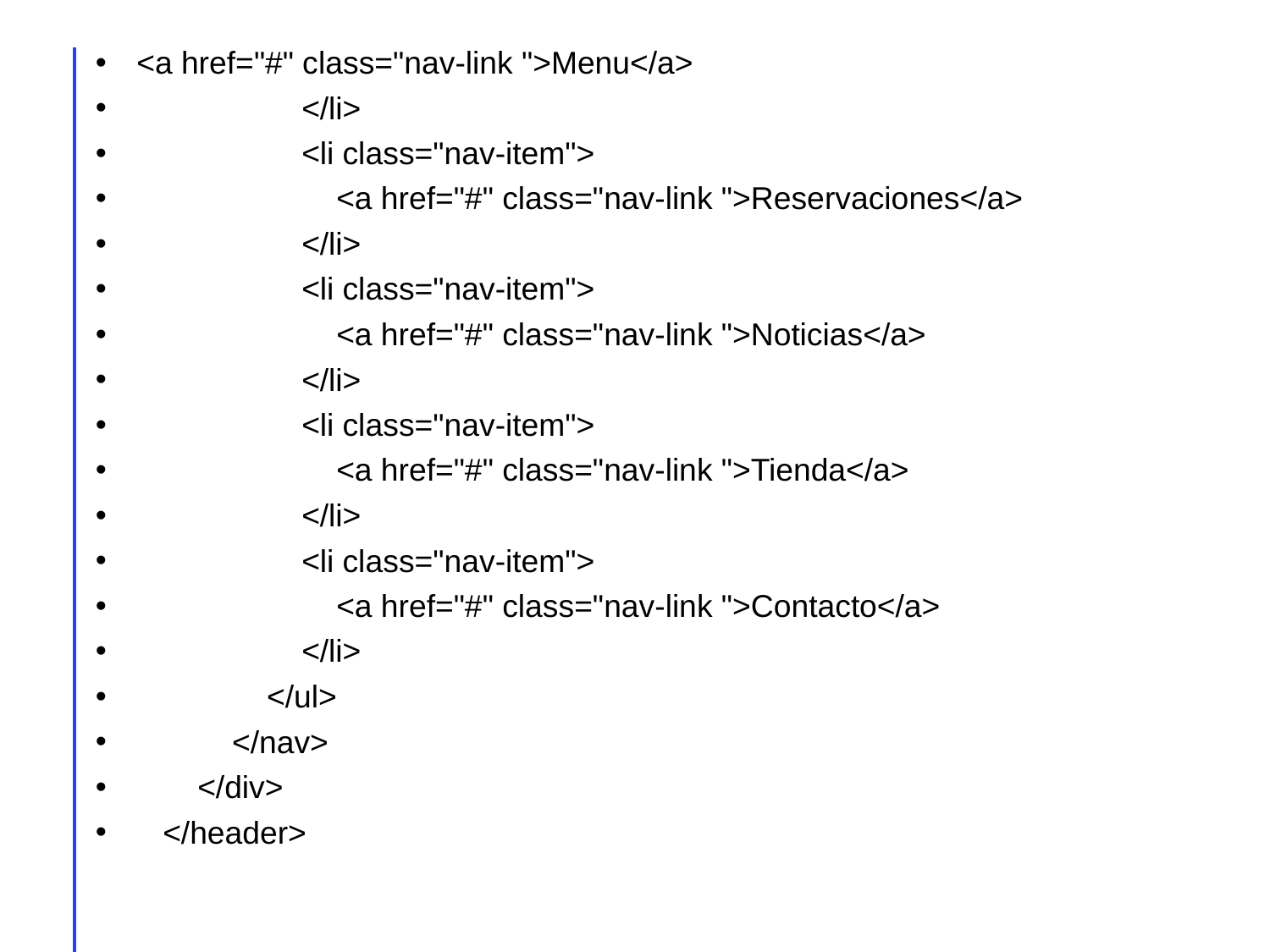

<a href="#" class="nav-link ">Menu</a>
                    </li>
                    <li class="nav-item">
                        <a href="#" class="nav-link ">Reservaciones</a>
                    </li>
                    <li class="nav-item">
                        <a href="#" class="nav-link ">Noticias</a>
                    </li>
                    <li class="nav-item">
                        <a href="#" class="nav-link ">Tienda</a>
                    </li>
                    <li class="nav-item">
                        <a href="#" class="nav-link ">Contacto</a>
                    </li>
                </ul>
            </nav>
        </div>
    </header>